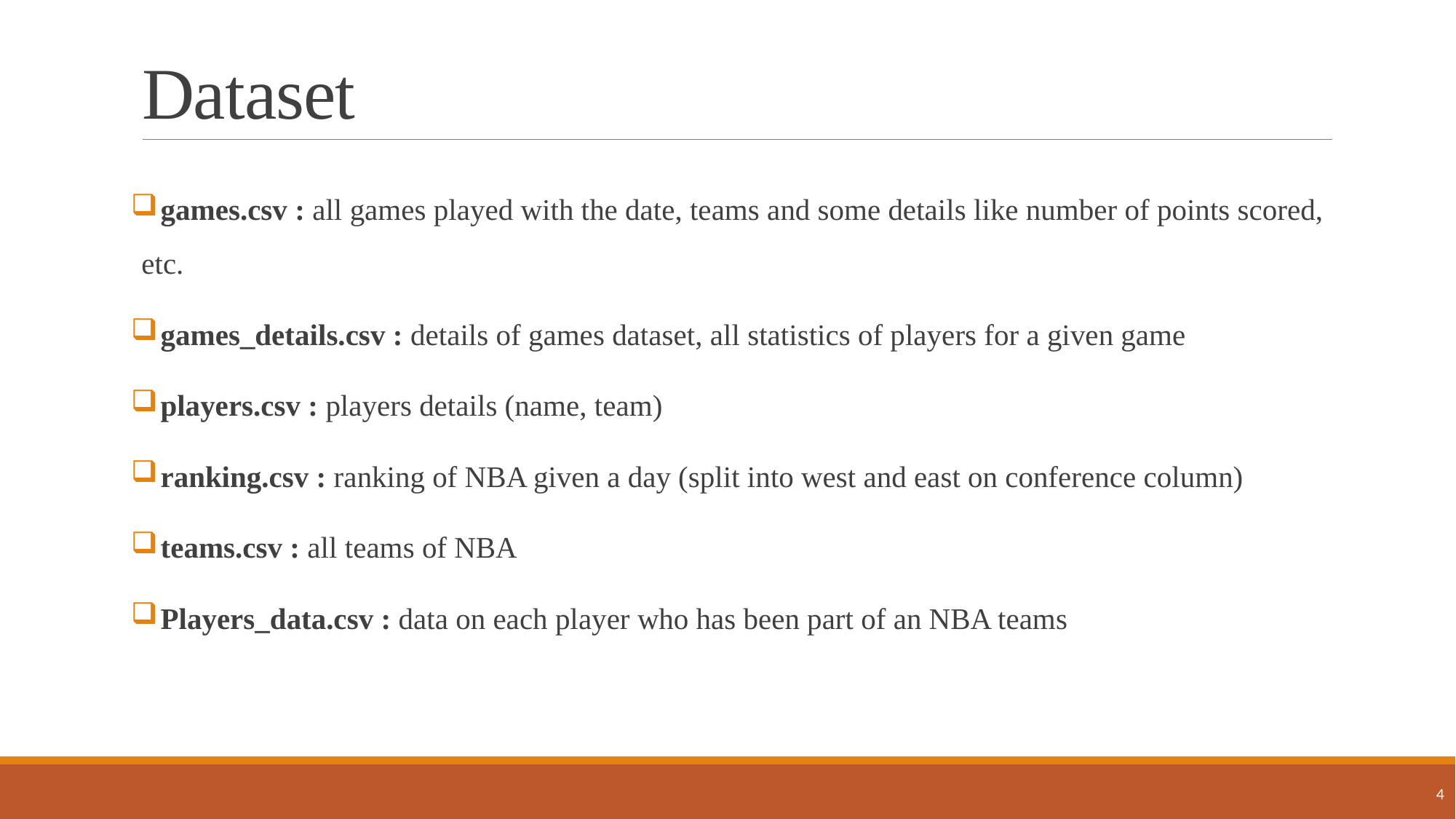

# Dataset
 games.csv : all games played with the date, teams and some details like number of points scored, etc.
 games_details.csv : details of games dataset, all statistics of players for a given game
 players.csv : players details (name, team)
 ranking.csv : ranking of NBA given a day (split into west and east on conference column)
 teams.csv : all teams of NBA
 Players_data.csv : data on each player who has been part of an NBA teams

4